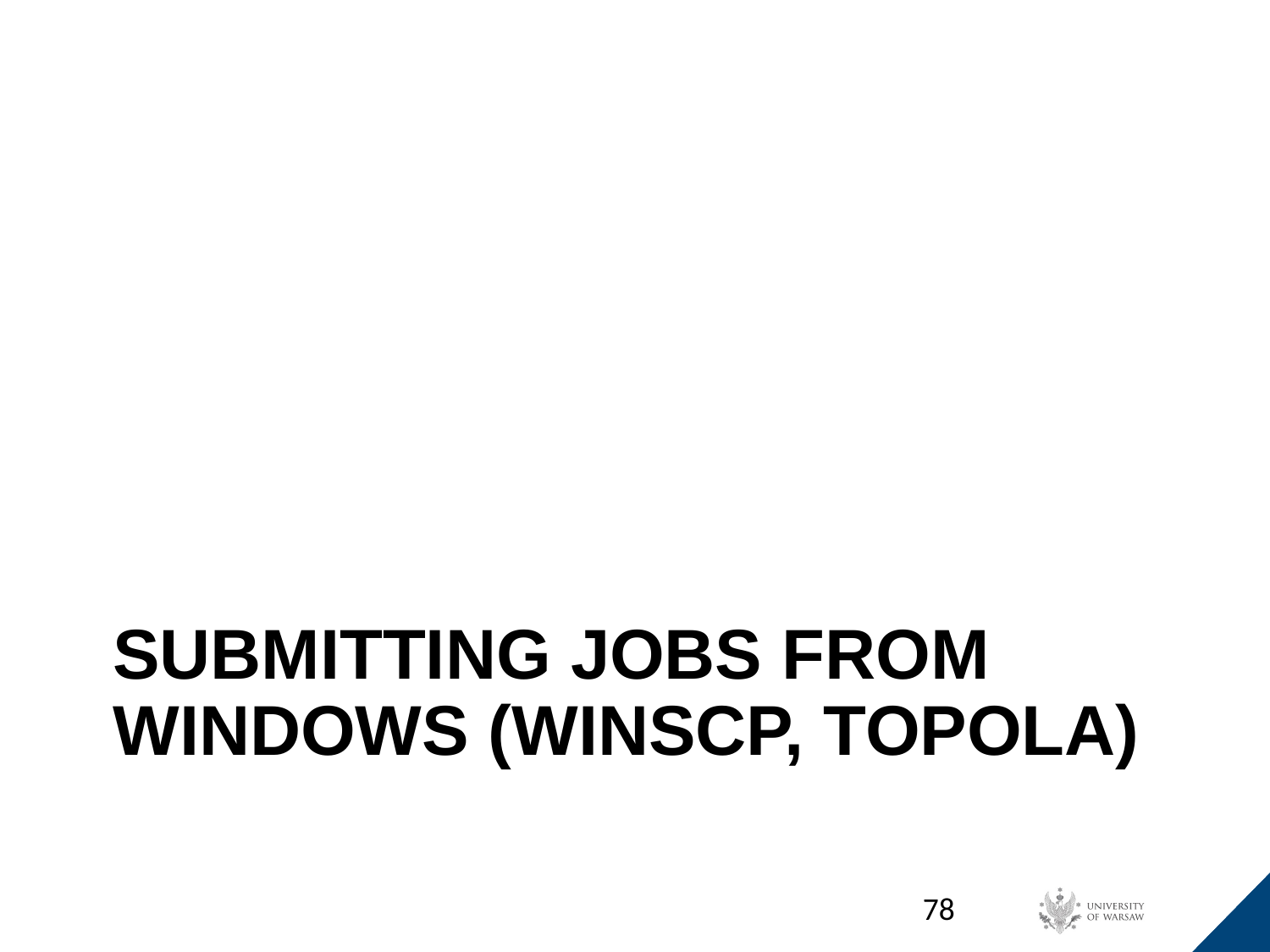

# SUBMITTING JOBS FROM WINDOWS (WINSCP, TOPOLA)
78